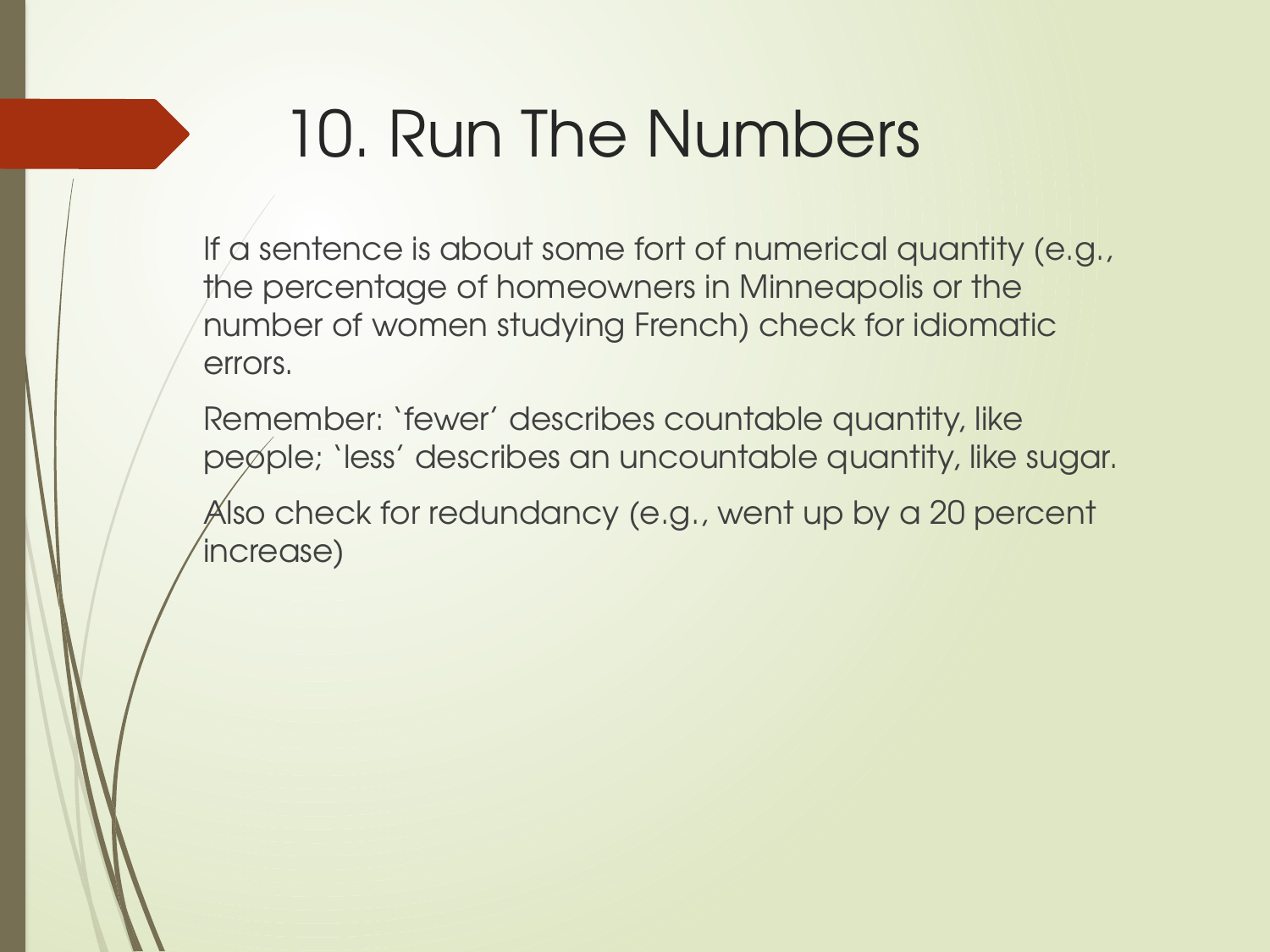

# 10. Run The Numbers
If a sentence is about some fort of numerical quantity (e.g., the percentage of homeowners in Minneapolis or the number of women studying French) check for idiomatic errors.
Remember: ‘fewer’ describes countable quantity, like people; ‘less’ describes an uncountable quantity, like sugar.
Also check for redundancy (e.g., went up by a 20 percent increase)